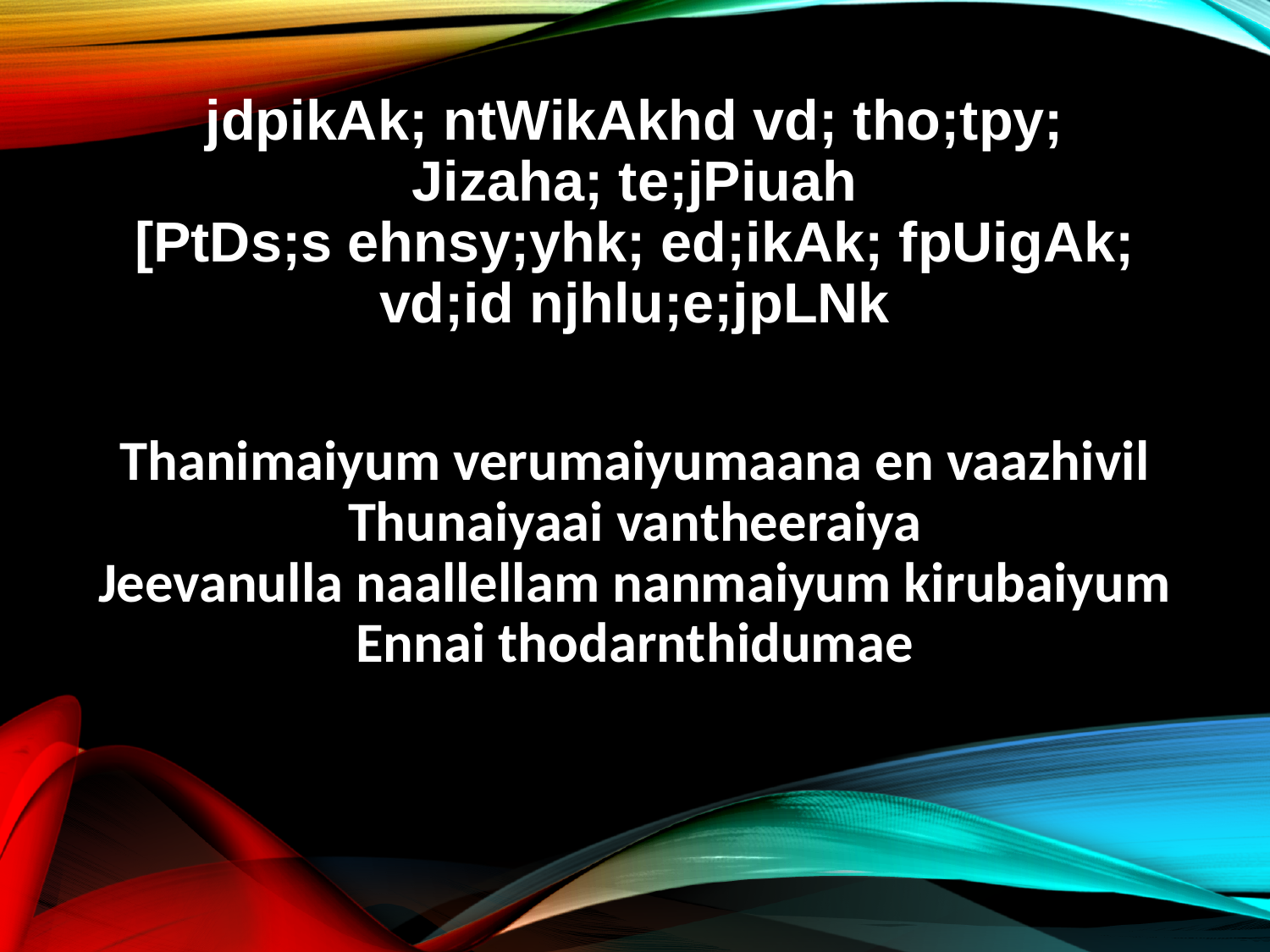

jdpikAk; ntWikAkhd vd; tho;tpy;
Jizaha; te;jPiuah
[PtDs;s ehnsy;yhk; ed;ikAk; fpUigAk;
vd;id njhlu;e;jpLNk

Thanimaiyum verumaiyumaana en vaazhivil
Thunaiyaai vantheeraiya
Jeevanulla naallellam nanmaiyum kirubaiyum
Ennai thodarnthidumae